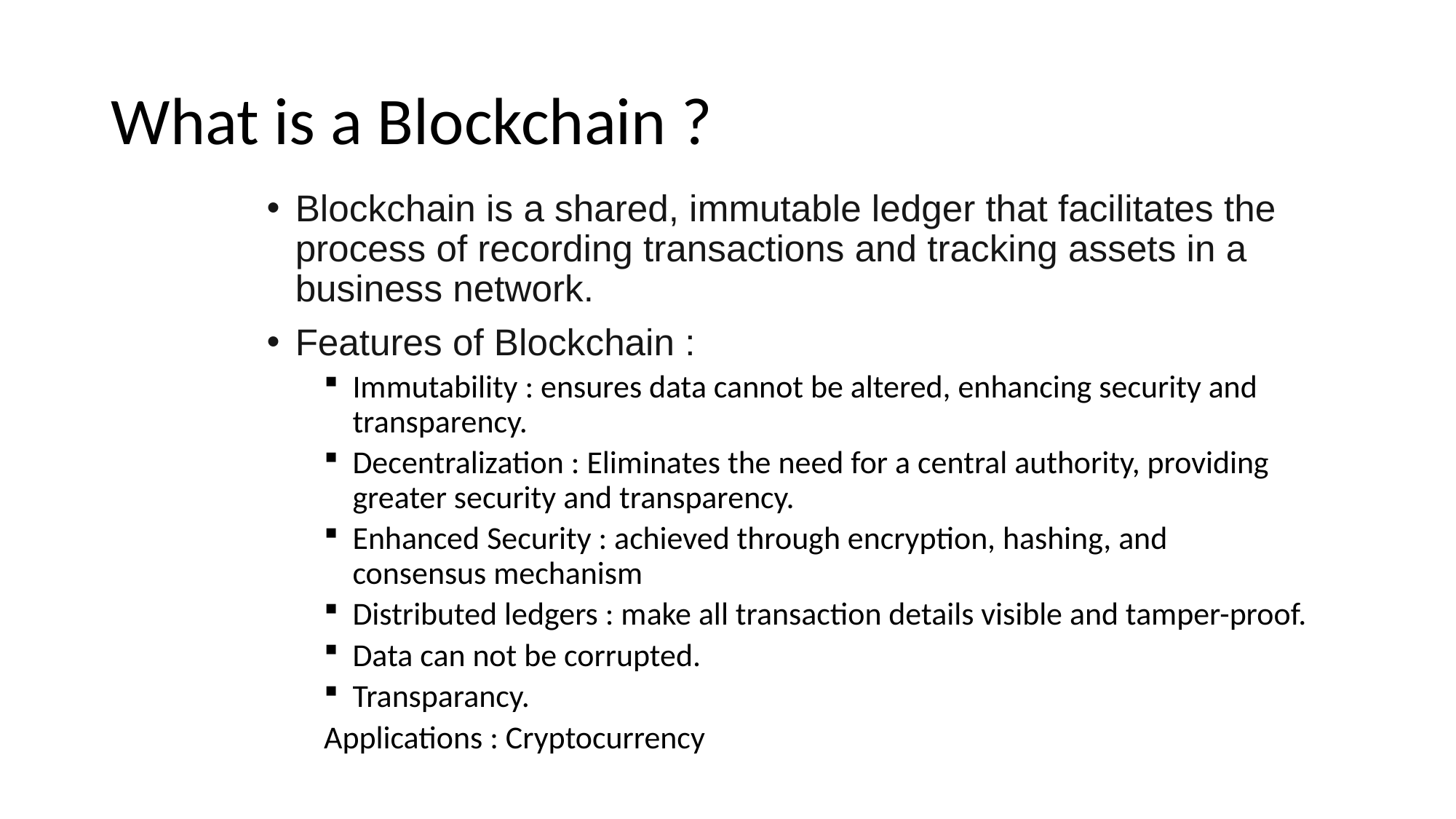

# What is a Blockchain ?
Blockchain is a shared, immutable ledger that facilitates the process of recording transactions and tracking assets in a business network.
Features of Blockchain :
Immutability : ensures data cannot be altered, enhancing security and transparency.
Decentralization : Eliminates the need for a central authority, providing greater security and transparency.
Enhanced Security : achieved through encryption, hashing, and consensus mechanism
Distributed ledgers : make all transaction details visible and tamper-proof.
Data can not be corrupted.
Transparancy.
Applications : Cryptocurrency